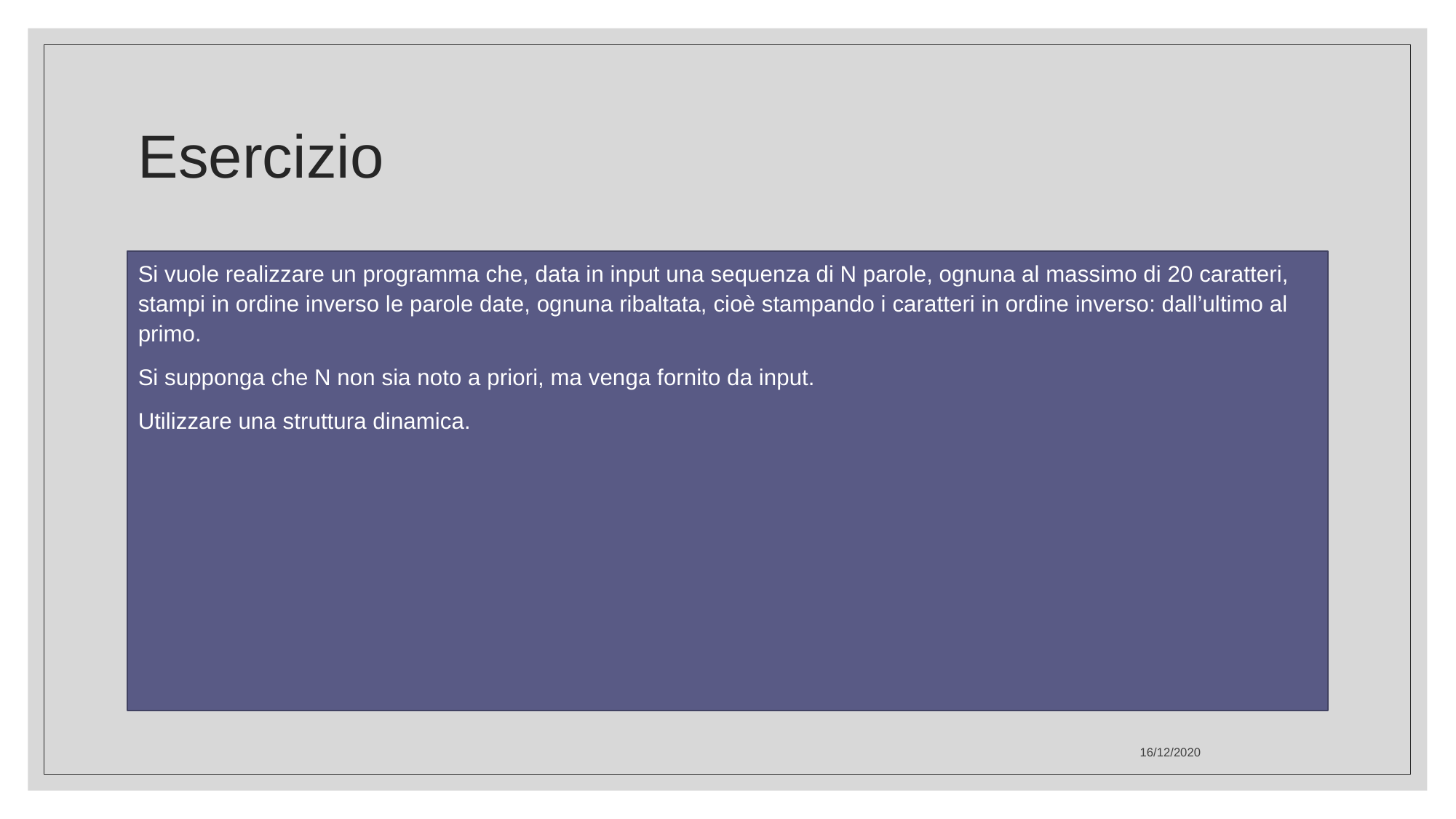

Esercizio
Si vuole realizzare un programma che, data in input una sequenza di N parole, ognuna al massimo di 20 caratteri, stampi in ordine inverso le parole date, ognuna ribaltata, cioè stampando i caratteri in ordine inverso: dall’ultimo al primo.
Si supponga che N non sia noto a priori, ma venga fornito da input.
Utilizzare una struttura dinamica.
16/12/2020